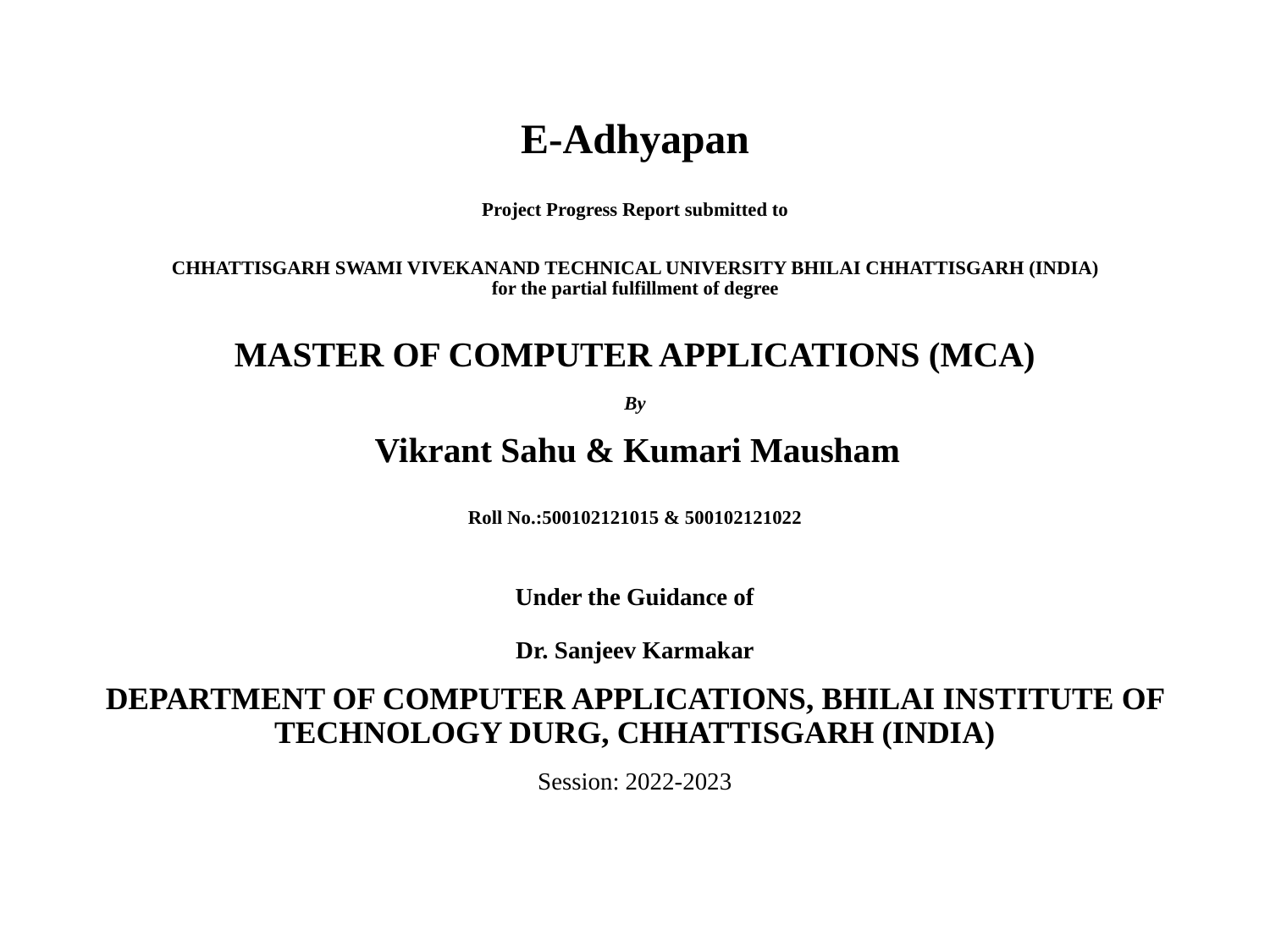

# E-Adhyapan   Project Progress Report submitted to   CHHATTISGARH SWAMI VIVEKANAND TECHNICAL UNIVERSITY BHILAI CHHATTISGARH (INDIA) for the partial fulfillment of degree   MASTER OF COMPUTER APPLICATIONS (MCA)   By  Vikrant Sahu & Kumari Mausham   Roll No.:500102121015 & 500102121022   Under the Guidance of Dr. Sanjeev Karmakar DEPARTMENT OF COMPUTER APPLICATIONS, BHILAI INSTITUTE OF TECHNOLOGY DURG, CHHATTISGARH (INDIA) Session: 2022-2023